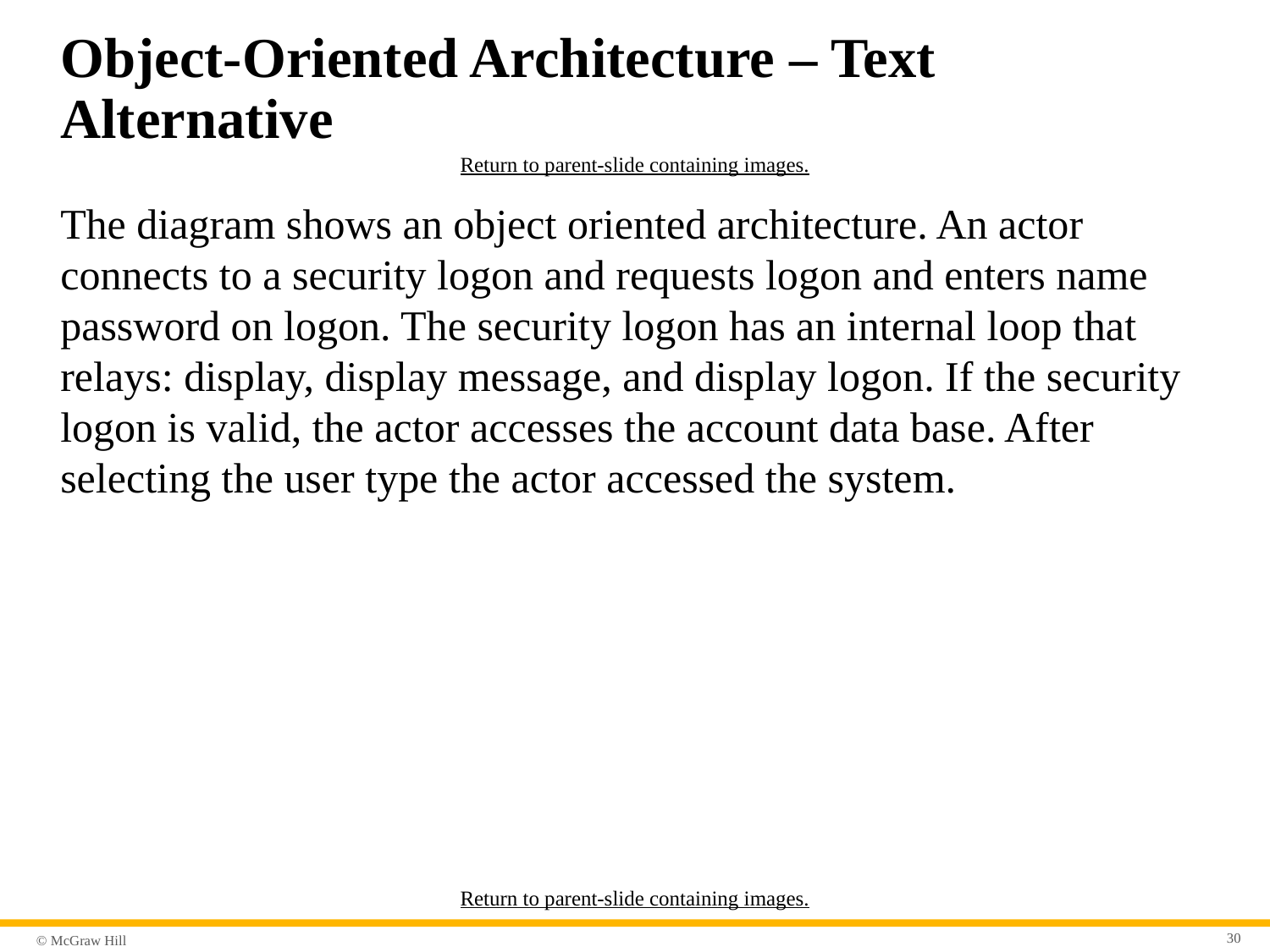

# Object-Oriented Architecture – Text Alternative
Return to parent-slide containing images.
The diagram shows an object oriented architecture. An actor connects to a security logon and requests logon and enters name password on logon. The security logon has an internal loop that relays: display, display message, and display logon. If the security logon is valid, the actor accesses the account data base. After selecting the user type the actor accessed the system.
Return to parent-slide containing images.
30